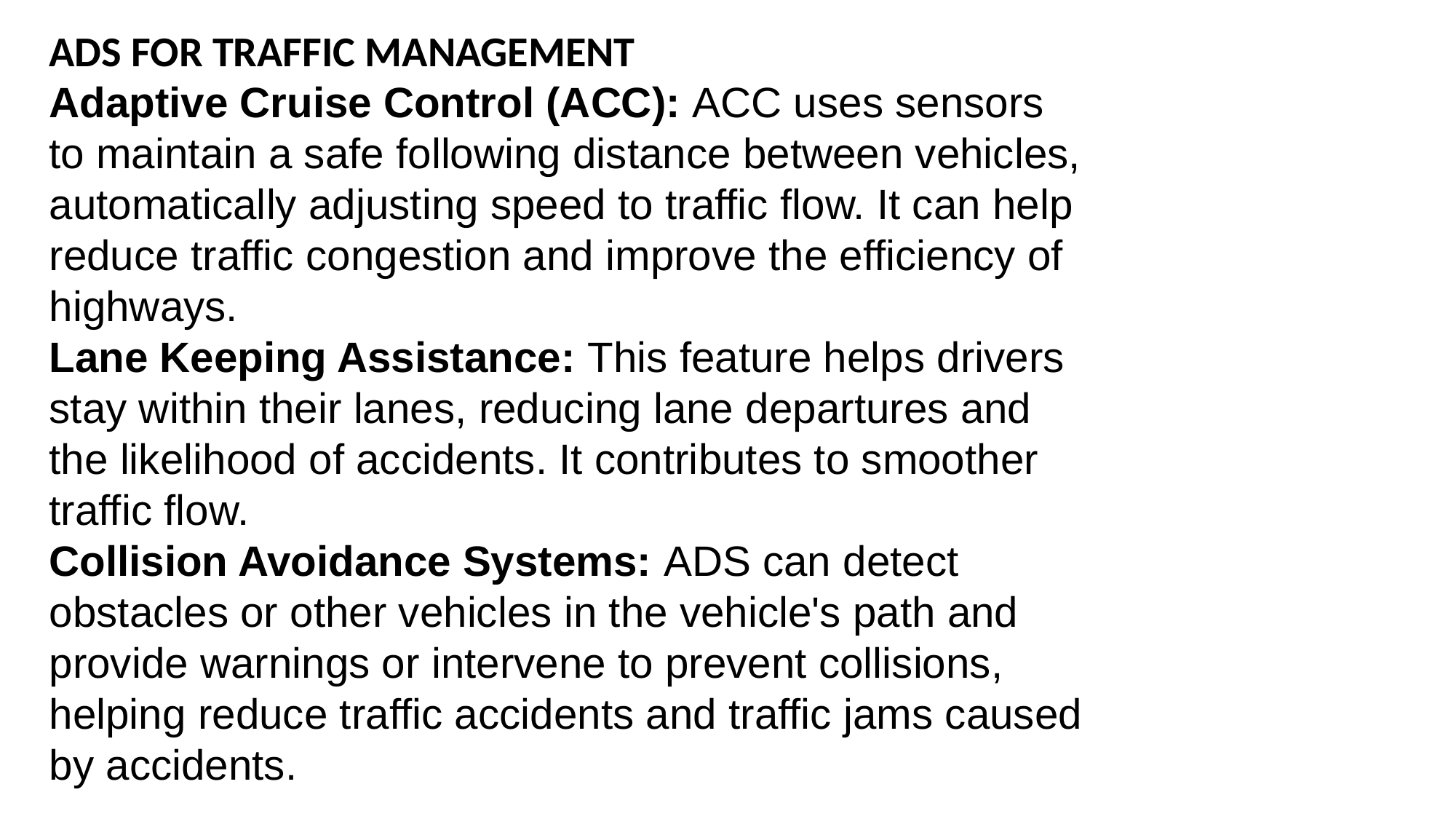

ADS FOR TRAFFIC MANAGEMENT
Adaptive Cruise Control (ACC): ACC uses sensors to maintain a safe following distance between vehicles, automatically adjusting speed to traffic flow. It can help reduce traffic congestion and improve the efficiency of highways.
Lane Keeping Assistance: This feature helps drivers stay within their lanes, reducing lane departures and the likelihood of accidents. It contributes to smoother traffic flow.
Collision Avoidance Systems: ADS can detect obstacles or other vehicles in the vehicle's path and provide warnings or intervene to prevent collisions, helping reduce traffic accidents and traffic jams caused by accidents.